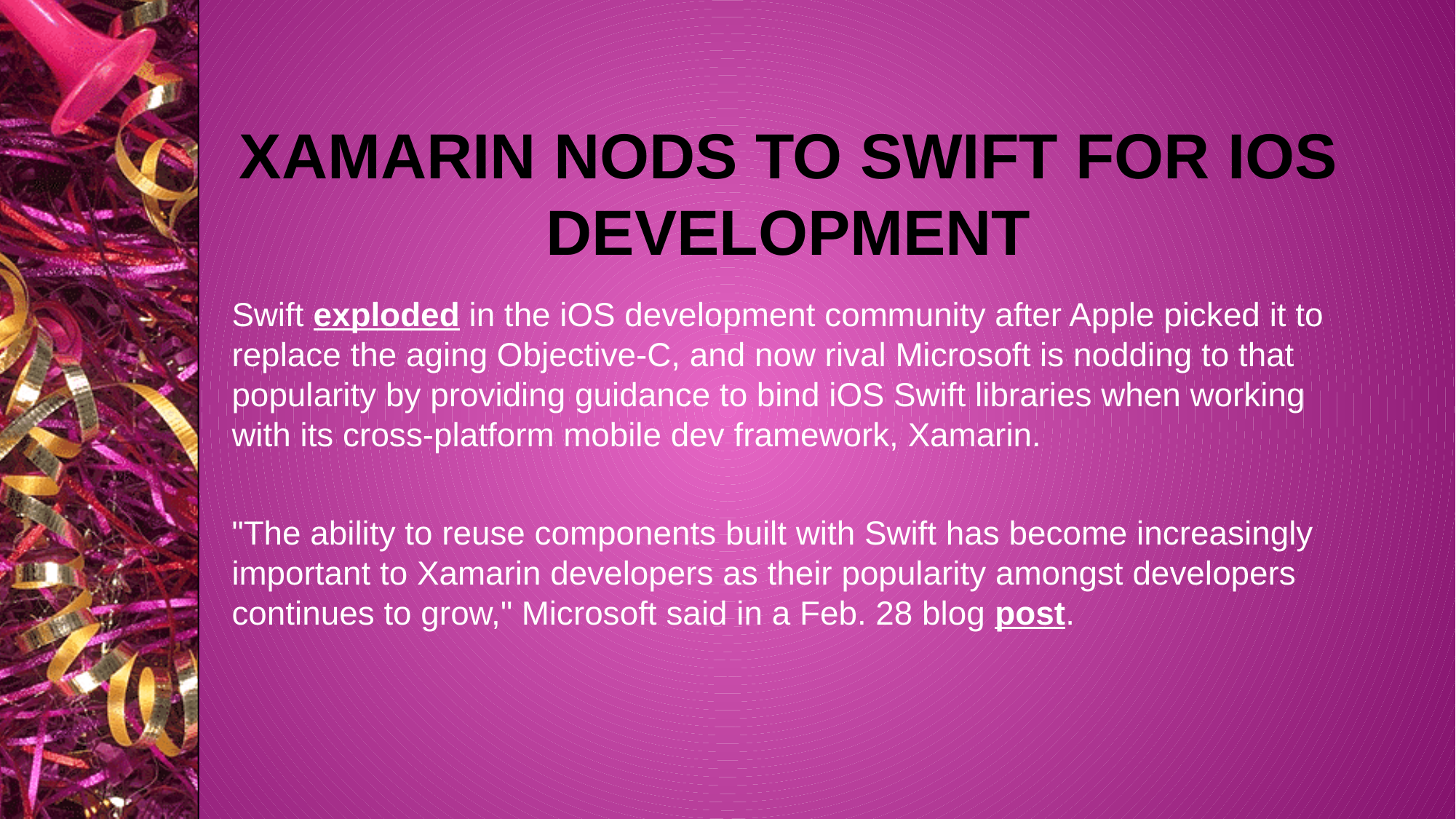

# Xamarin Nods to Swift for iOS Development
Swift exploded in the iOS development community after Apple picked it to replace the aging Objective-C, and now rival Microsoft is nodding to that popularity by providing guidance to bind iOS Swift libraries when working with its cross-platform mobile dev framework, Xamarin.

"The ability to reuse components built with Swift has become increasingly important to Xamarin developers as their popularity amongst developers continues to grow," Microsoft said in a Feb. 28 blog post.